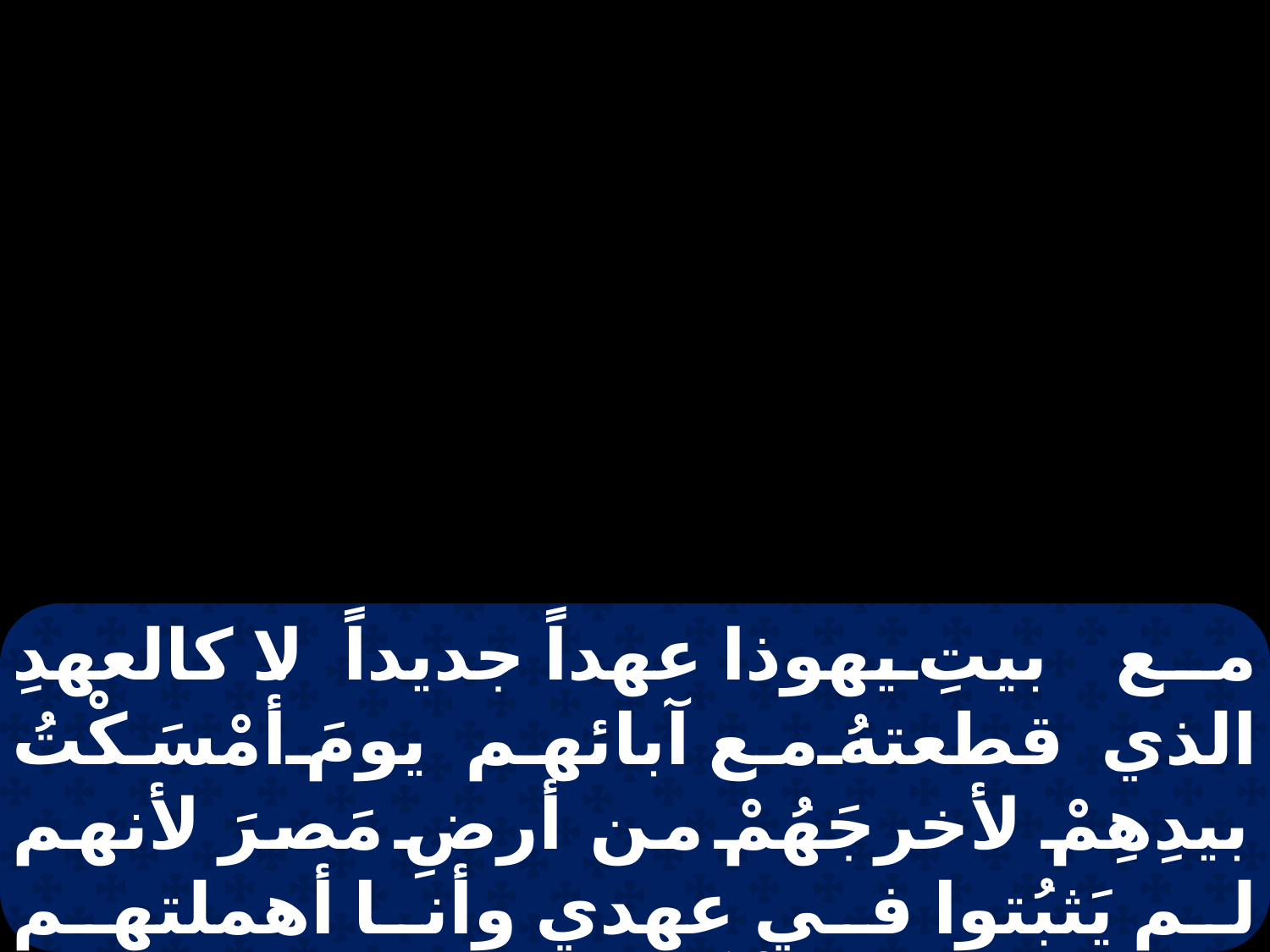

مع بيتِ يهوذا عهداً جديداً. لا كالعهدِ الذي قطعتهُ مع آبائهم يومَ أمْسَكْتُ بيدِهِمْ لأخرجَهُمْ من أرضِ مَصرَ لأنهم لم يَثبُتوا في عهدي وأنا أهملتهم يقولُ الربُ. لأنَّ هذا هو العهدُ الذي أعاهدُ بهِ بيتَ إسرائيل بعدَ تلكَ الأيامِ يقولُ